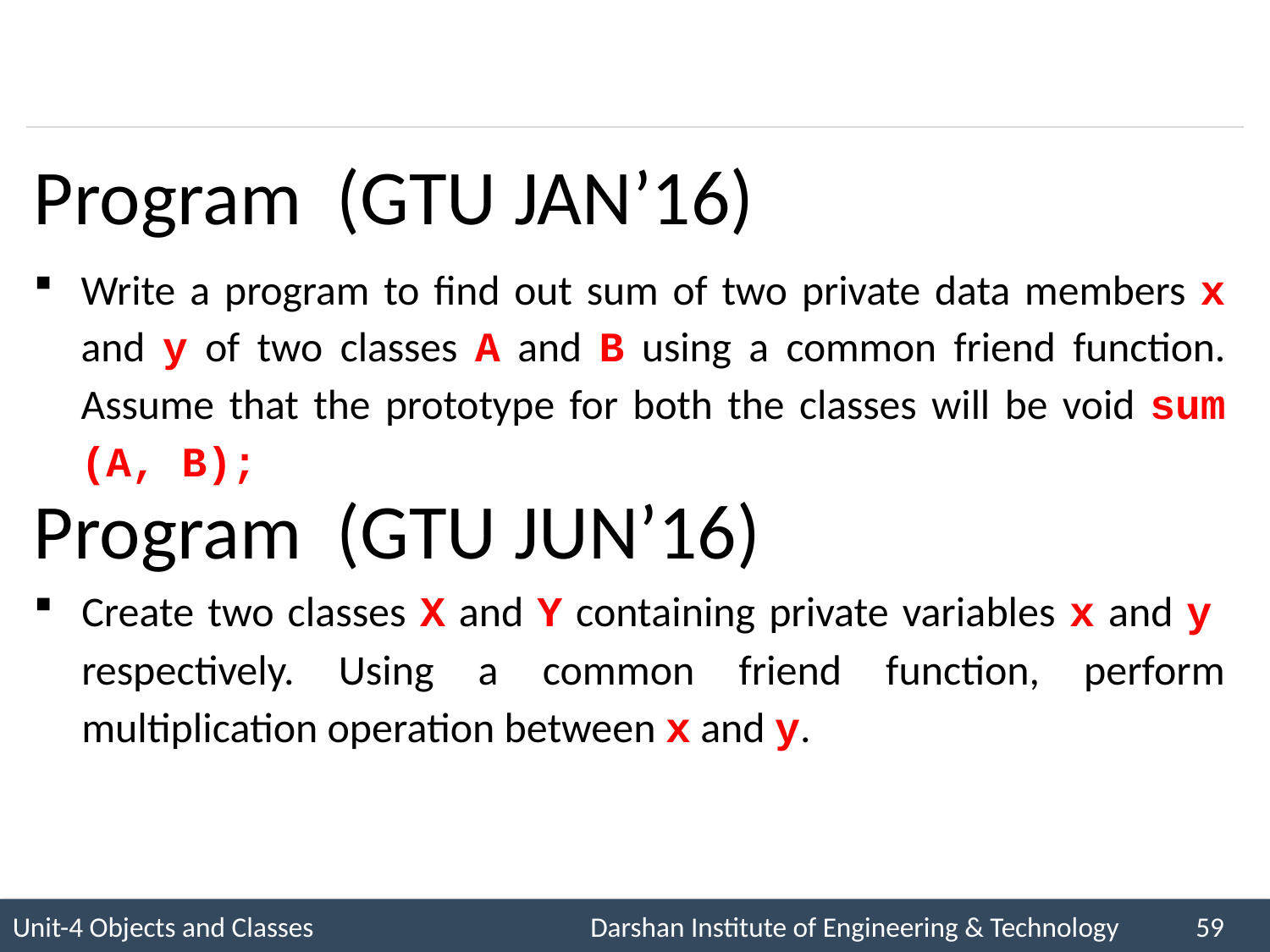

# Program  (GTU JAN’16)
Write a program to find out sum of two private data members x and y of two classes A and B using a common friend function. Assume that the prototype for both the classes will be void sum (A, B);
Program  (GTU JUN’16)
Create two classes X and Y containing private variables x and y  respectively. Using a common friend function, perform multiplication operation between x and y.